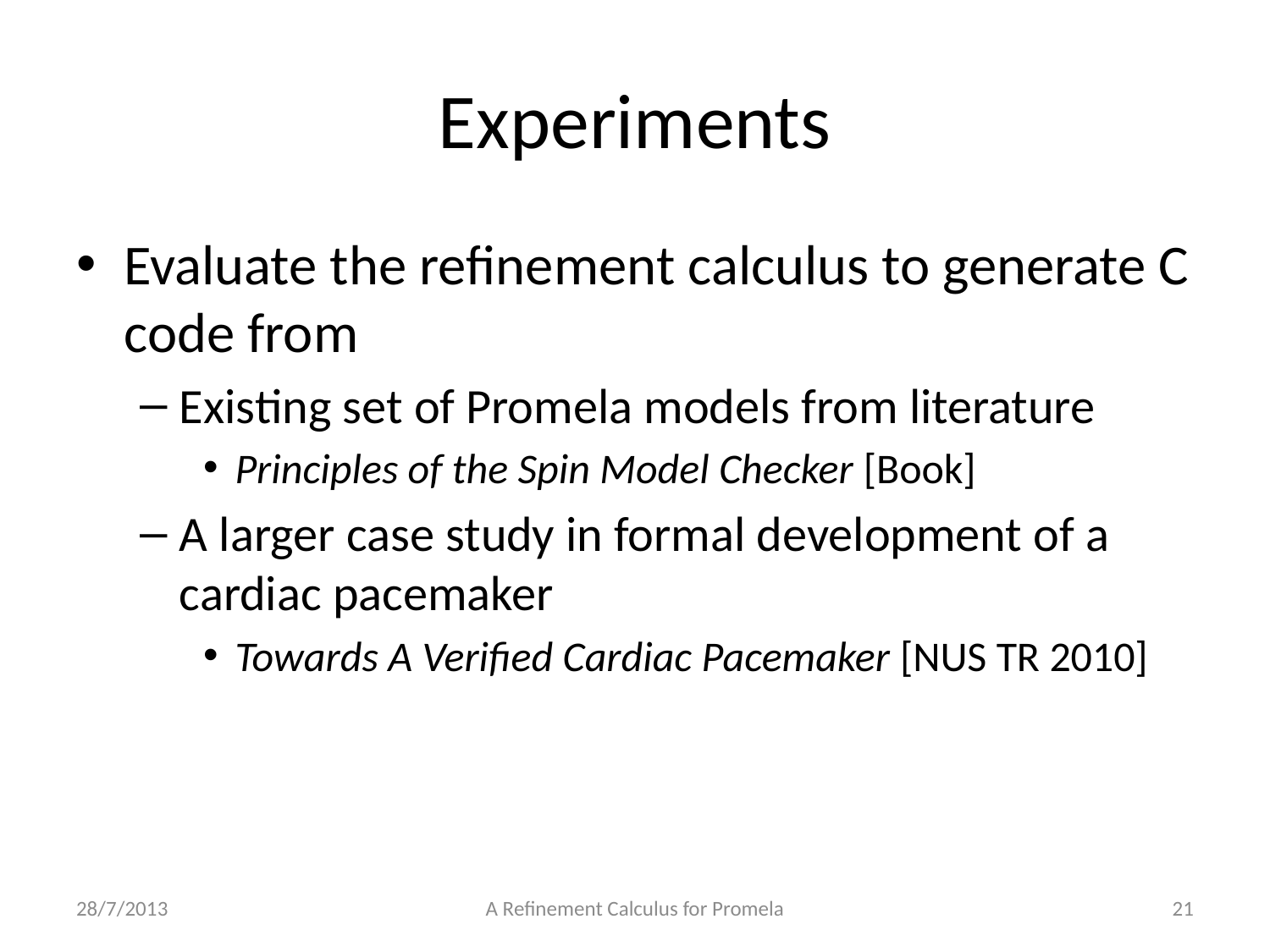

# Experiments
Evaluate the refinement calculus to generate C code from
Existing set of Promela models from literature
Principles of the Spin Model Checker [Book]
A larger case study in formal development of a cardiac pacemaker
Towards A Verified Cardiac Pacemaker [NUS TR 2010]

28/7/2013
A Refinement Calculus for Promela
21